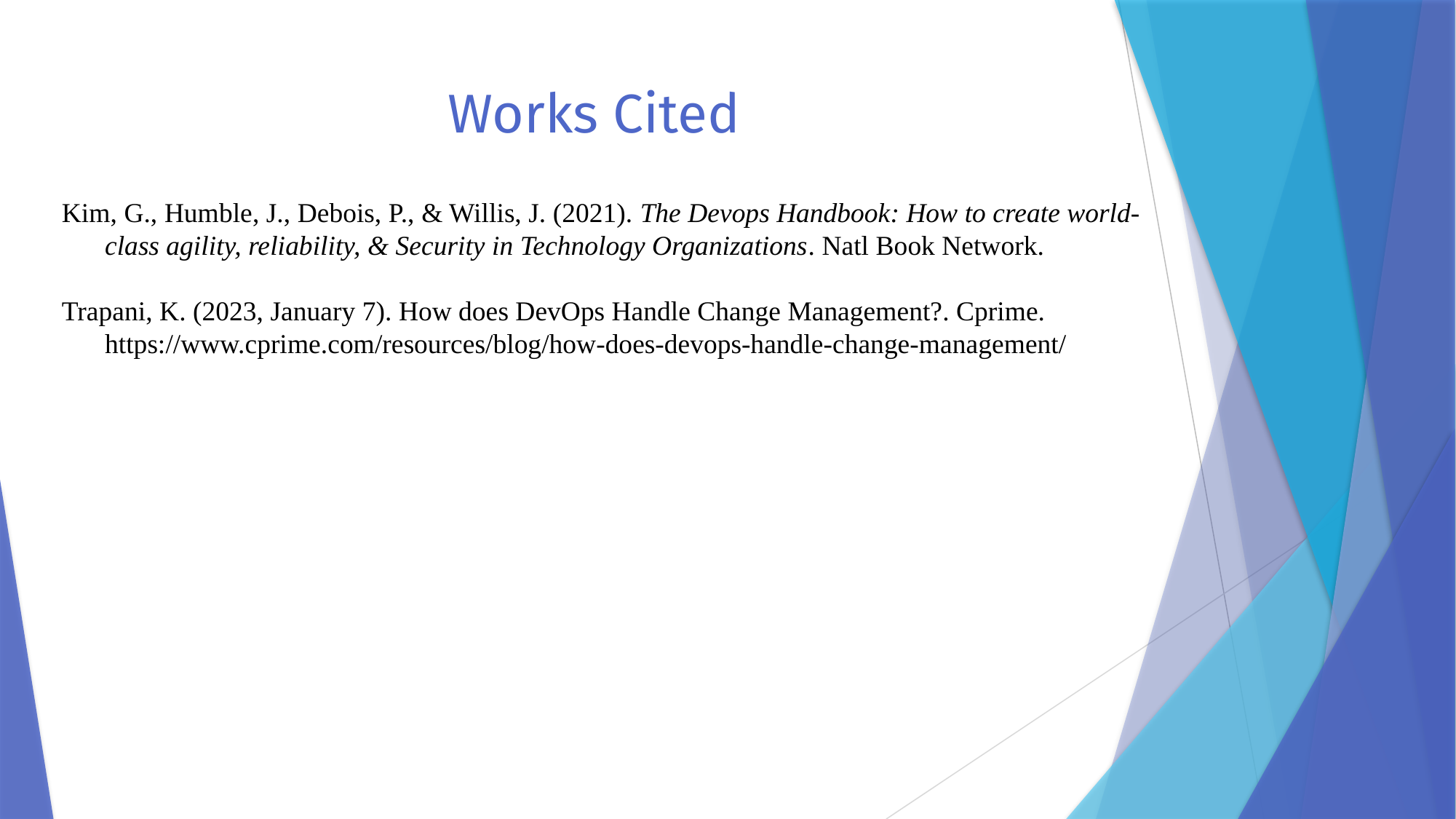

# Works Cited
Kim, G., Humble, J., Debois, P., & Willis, J. (2021). The Devops Handbook: How to create world-class agility, reliability, & Security in Technology Organizations. Natl Book Network.

Trapani, K. (2023, January 7). How does DevOps Handle Change Management?. Cprime. https://www.cprime.com/resources/blog/how-does-devops-handle-change-management/